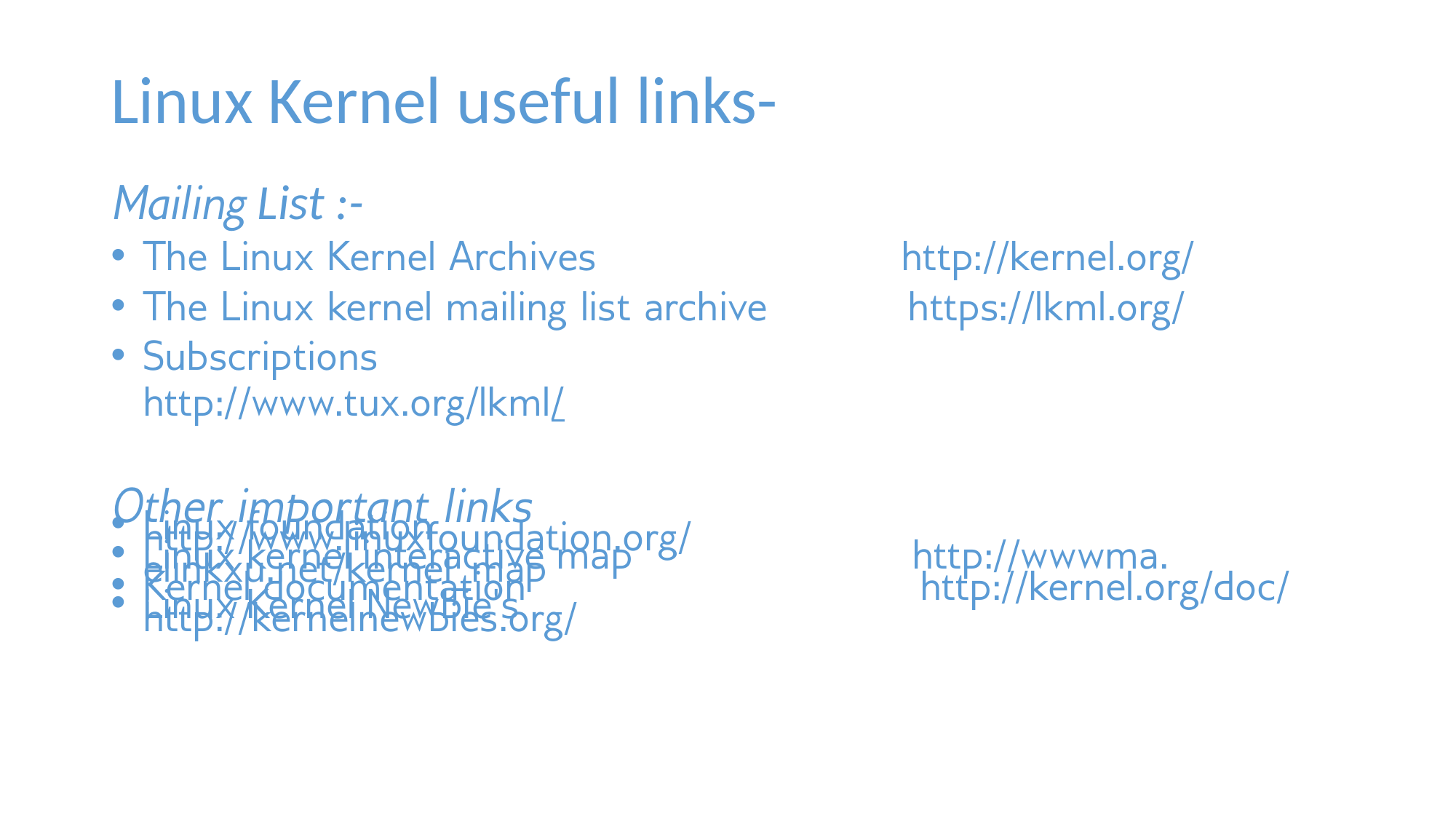

# Linux Kernel useful links-
Mailing List :-
The Linux Kernel Archives                        http://kernel.org/
The Linux kernel mailing list archive           https://lkml.org/
Subscriptions                                            http://www.tux.org/lkml/

Other important links
Linux foundation                                       http://www.linuxfoundation.org/
Linux kernel interactive map                      http://wwwma. elinkxu.net/kernel_map
Kernel documentation                               http://kernel.org/doc/
Linux Kernel Newbie's                               http://kernelnewbies.org/